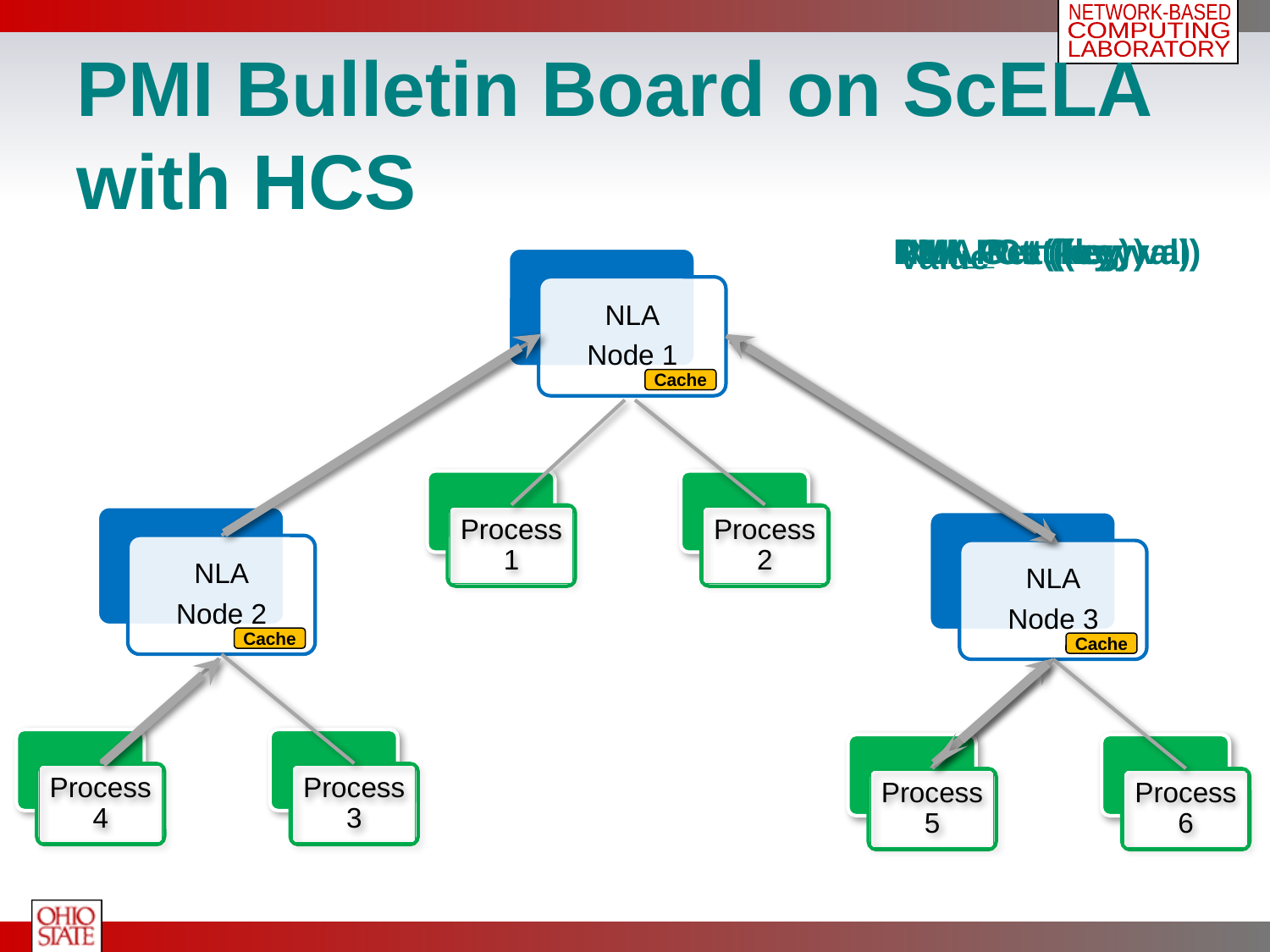

# PMI Bulletin Board on ScELA with HCS
PMI_Put (key, val)
NLA_Put (key, val)
PMI_Get (key)
NLA_Get (key)
Value

NLA
Node 1

Process 1

Process 2

NLA
Node 2

Process 4

Process 3

NLA
Node 3

Process 5

Process 6
Cache
Cache
Cache